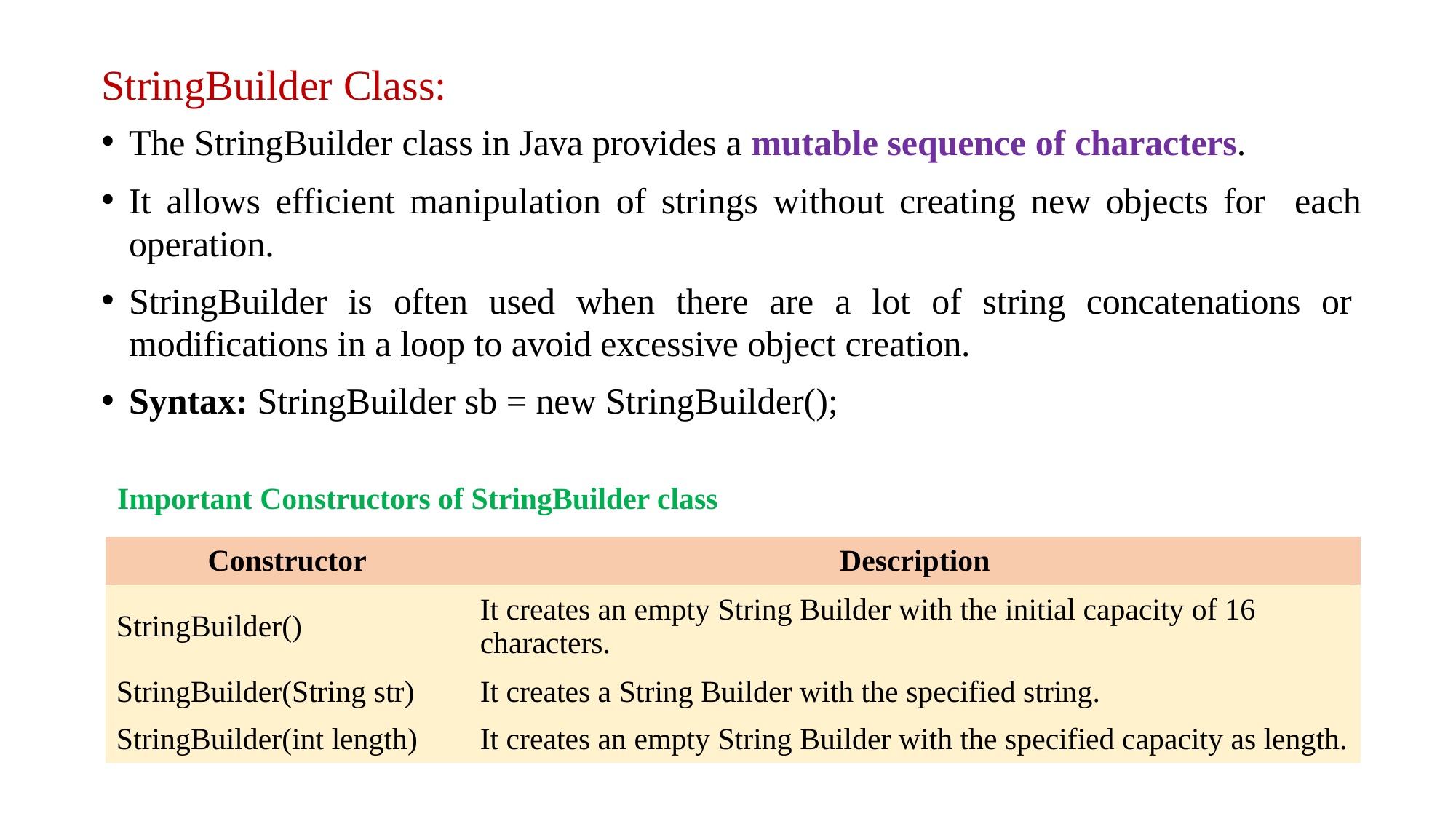

StringBuilder Class:
The StringBuilder class in Java provides a mutable sequence of characters.
It allows efficient manipulation of strings without creating new objects for  each operation.
StringBuilder is often used when there are a lot of string concatenations or  modifications in a loop to avoid excessive object creation.
Syntax: StringBuilder sb = new StringBuilder();
Important Constructors of StringBuilder class
| Constructor | Description |
| --- | --- |
| StringBuilder() | It creates an empty String Builder with the initial capacity of 16 characters. |
| StringBuilder(String str) | It creates a String Builder with the specified string. |
| StringBuilder(int length) | It creates an empty String Builder with the specified capacity as length. |